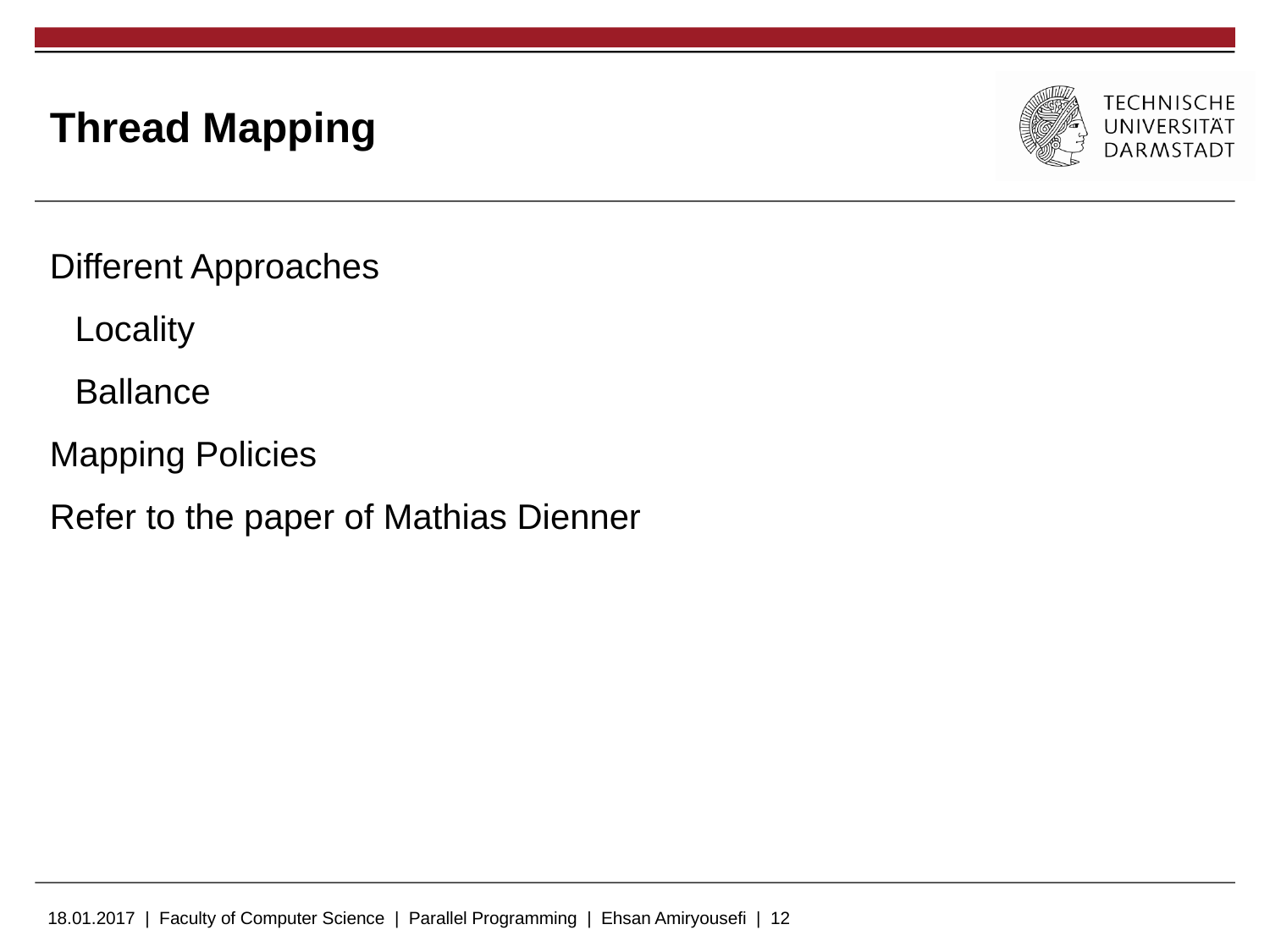

# Thread Mapping
Different Approaches
	Locality
	Ballance
Mapping Policies
Refer to the paper of Mathias Dienner